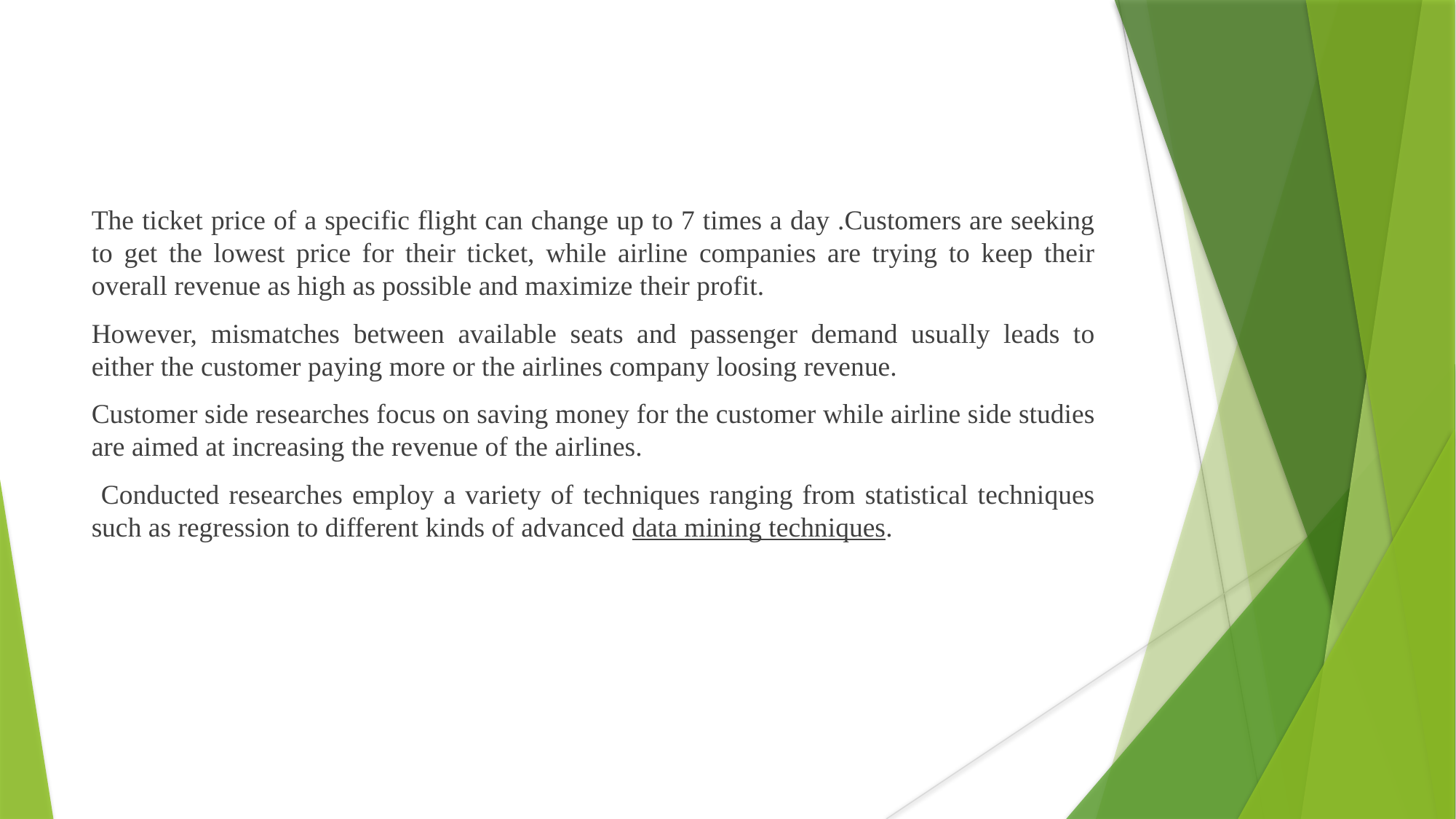

The ticket price of a specific flight can change up to 7 times a day .Customers are seeking to get the lowest price for their ticket, while airline companies are trying to keep their overall revenue as high as possible and maximize their profit.
However, mismatches between available seats and passenger demand usually leads to either the customer paying more or the airlines company loosing revenue.
Customer side researches focus on saving money for the customer while airline side studies are aimed at increasing the revenue of the airlines.
 Conducted researches employ a variety of techniques ranging from statistical techniques such as regression to different kinds of advanced data mining techniques.